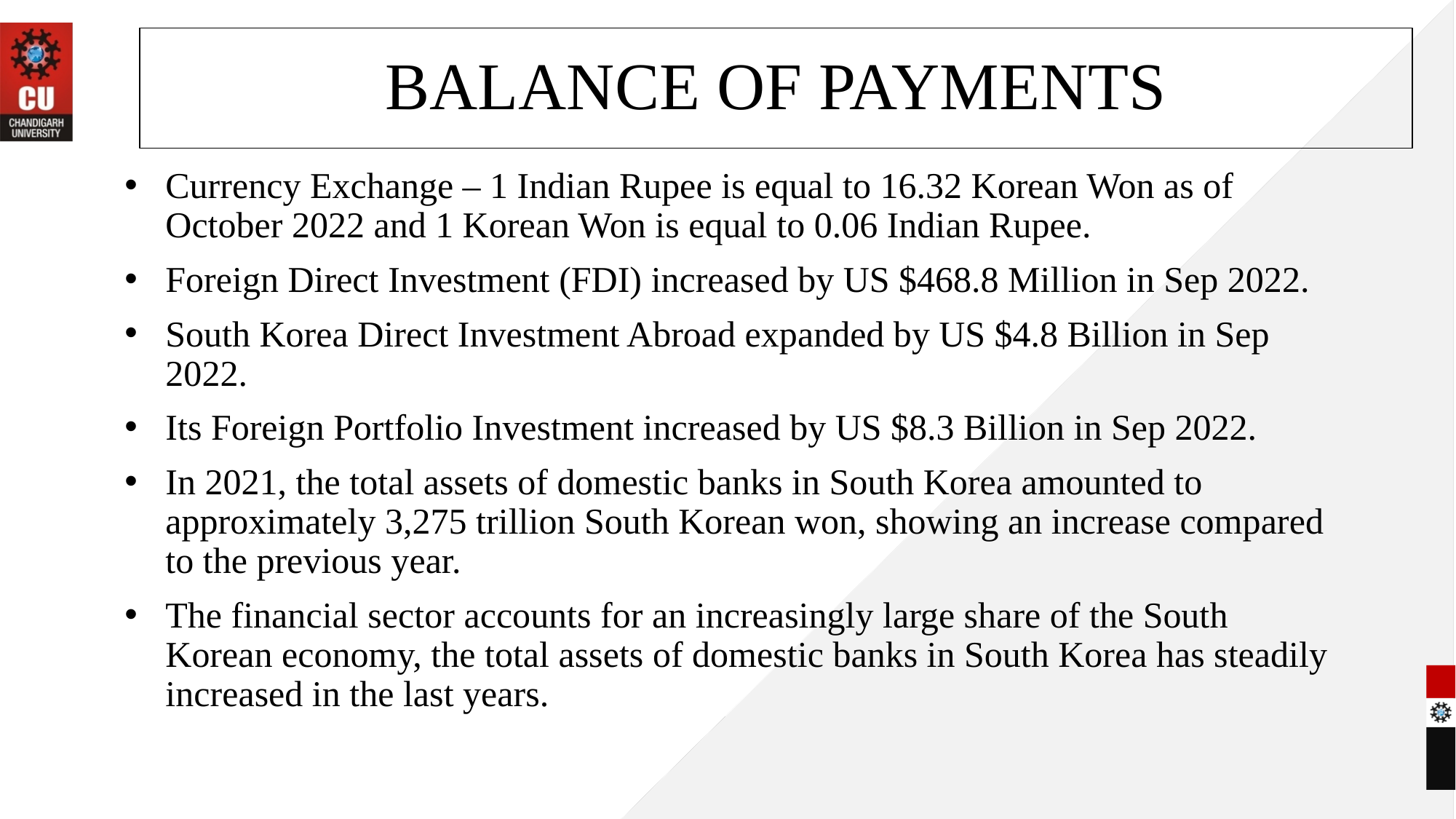

# BALANCE OF PAYMENTS
Currency Exchange – 1 Indian Rupee is equal to 16.32 Korean Won as of October 2022 and 1 Korean Won is equal to 0.06 Indian Rupee.
Foreign Direct Investment (FDI) increased by US $468.8 Million in Sep 2022.
South Korea Direct Investment Abroad expanded by US $4.8 Billion in Sep 2022.
Its Foreign Portfolio Investment increased by US $8.3 Billion in Sep 2022.
In 2021, the total assets of domestic banks in South Korea amounted to approximately 3,275 trillion South Korean won, showing an increase compared to the previous year.
The financial sector accounts for an increasingly large share of the South Korean economy, the total assets of domestic banks in South Korea has steadily increased in the last years.